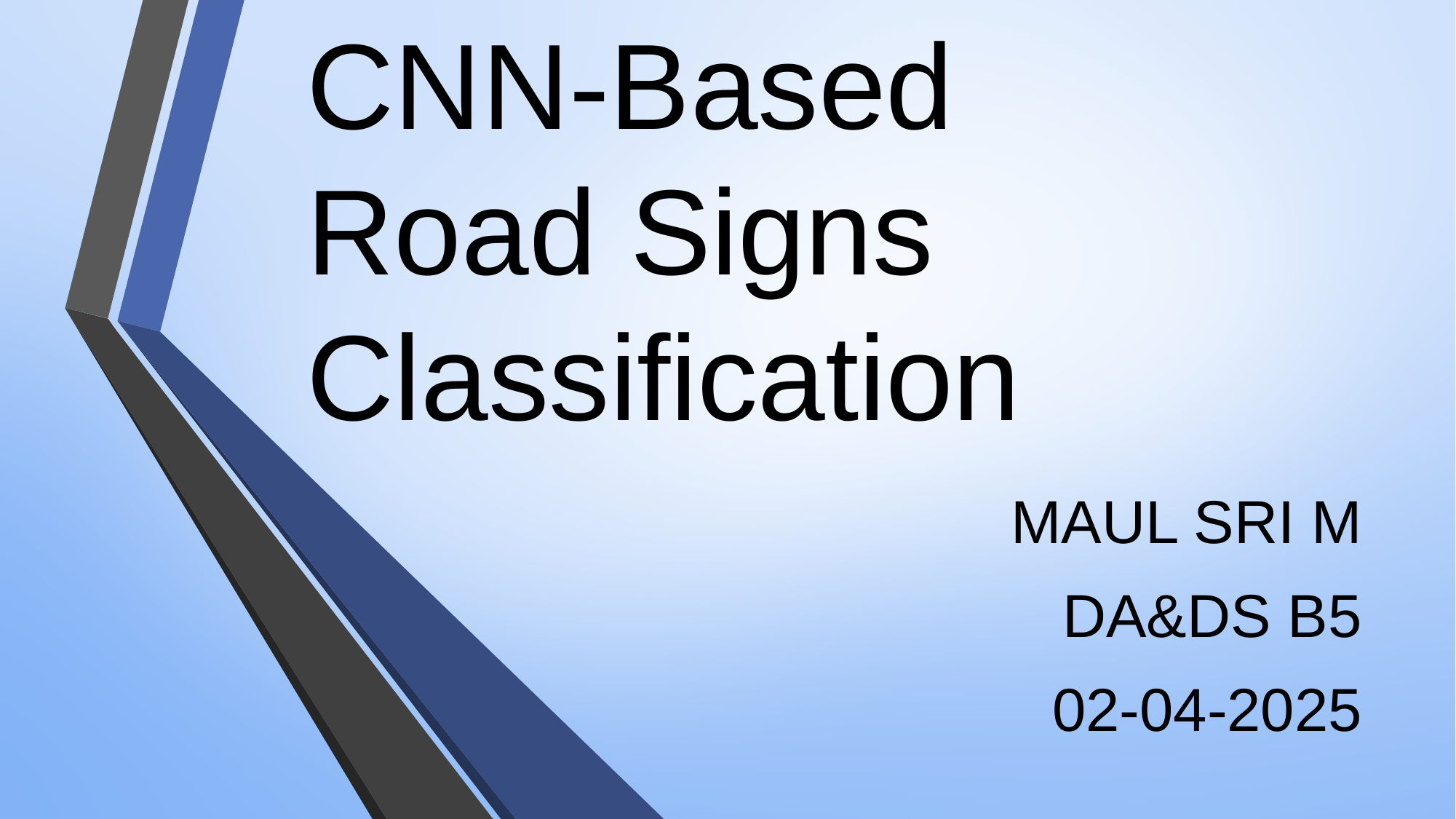

# CNN-Based Road Signs Classification
MAUL SRI M
DA&DS B5
02-04-2025